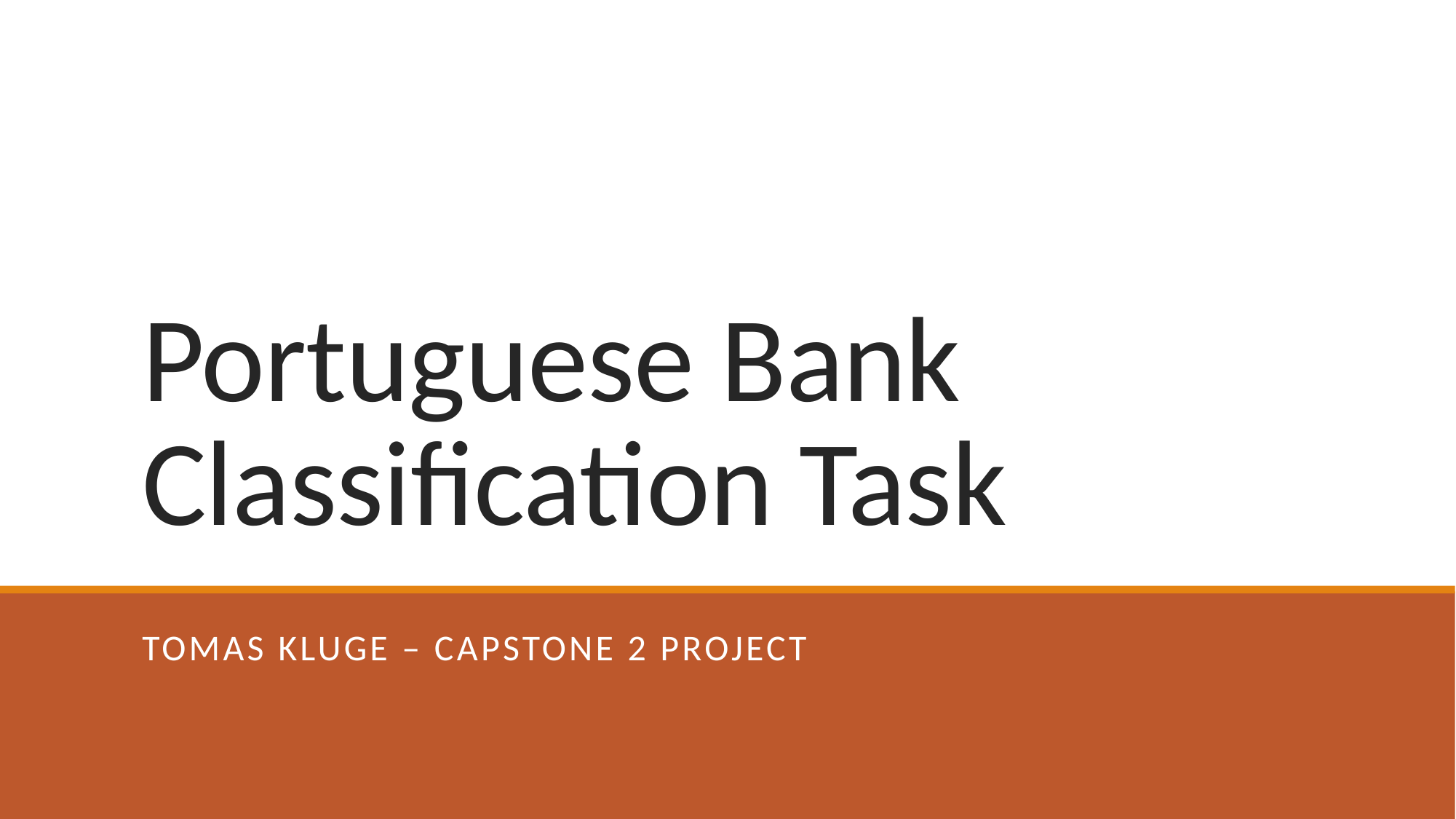

# Portuguese Bank Classification Task

Tomas Kluge – Capstone 2 project